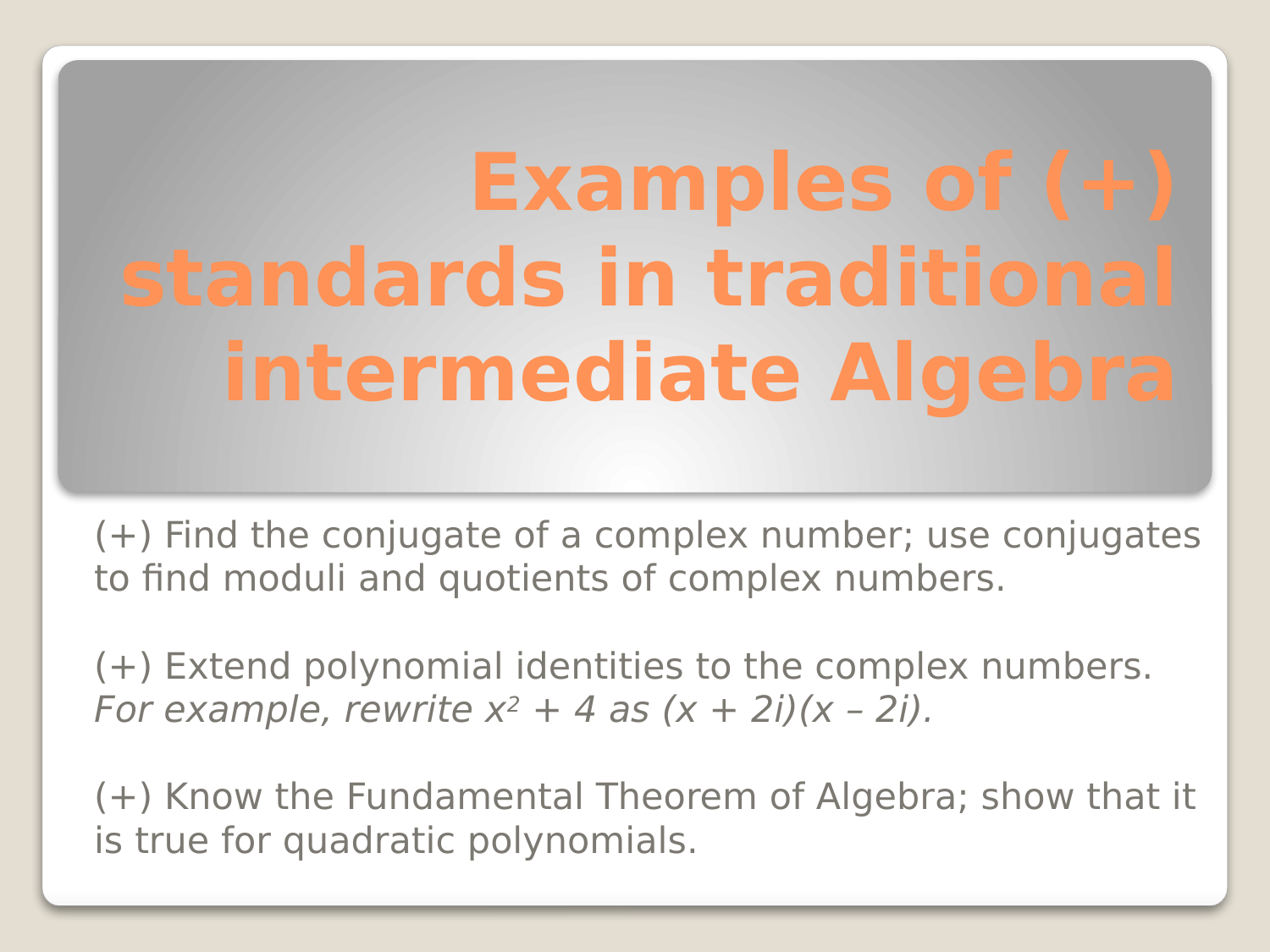

# Examples of (+) standards in traditional intermediate Algebra
(+) Find the conjugate of a complex number; use conjugates to find moduli and quotients of complex numbers.

(+) Extend polynomial identities to the complex numbers. For example, rewrite x2 + 4 as (x + 2i)(x – 2i).

(+) Know the Fundamental Theorem of Algebra; show that it is true for quadratic polynomials.